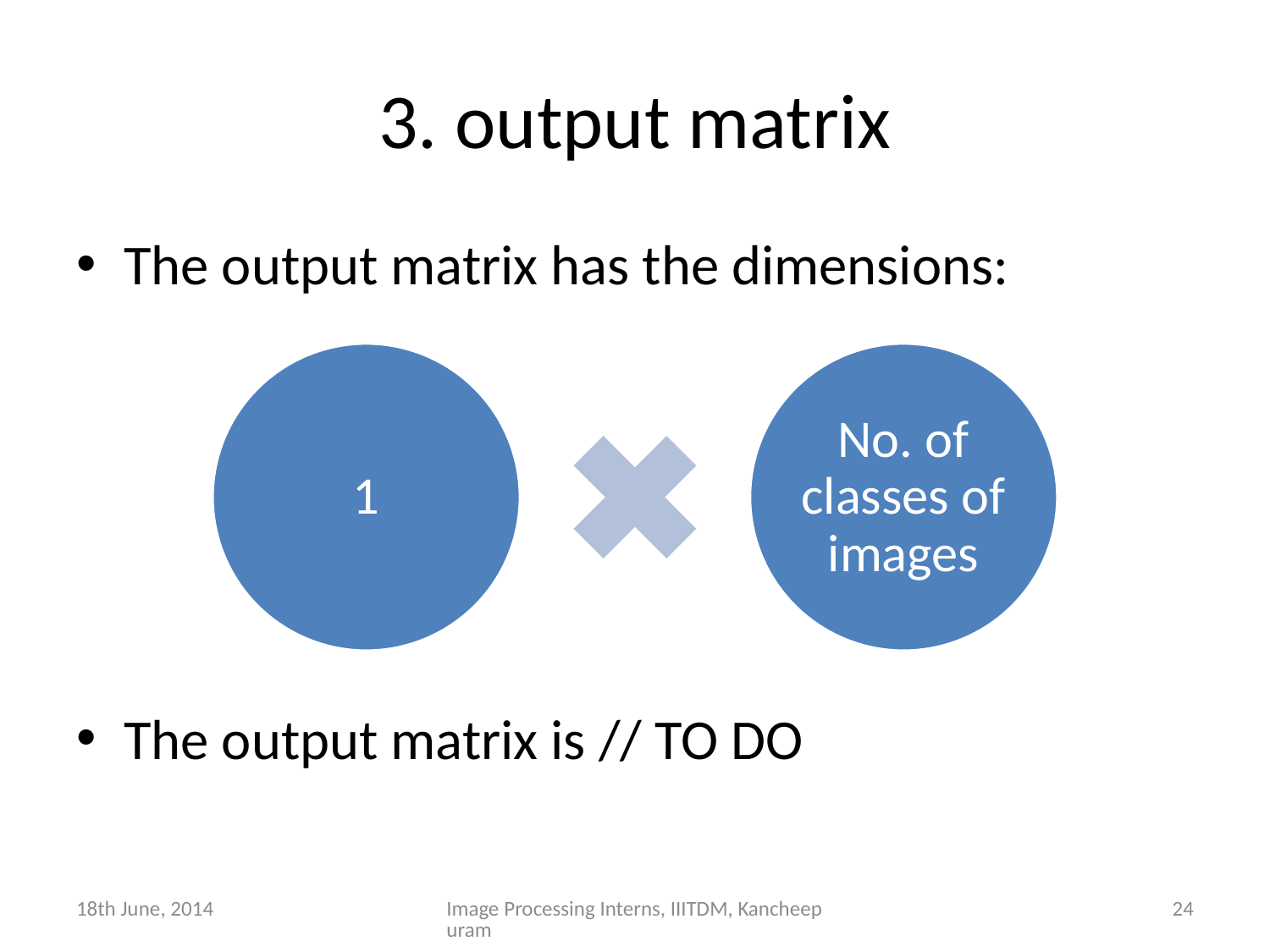

# 3. output matrix
The output matrix has the dimensions:

The output matrix is // TO DO
1

No. of classes of images
18th June, 2014
Image Processing Interns, IIITDM, Kancheepuram
24